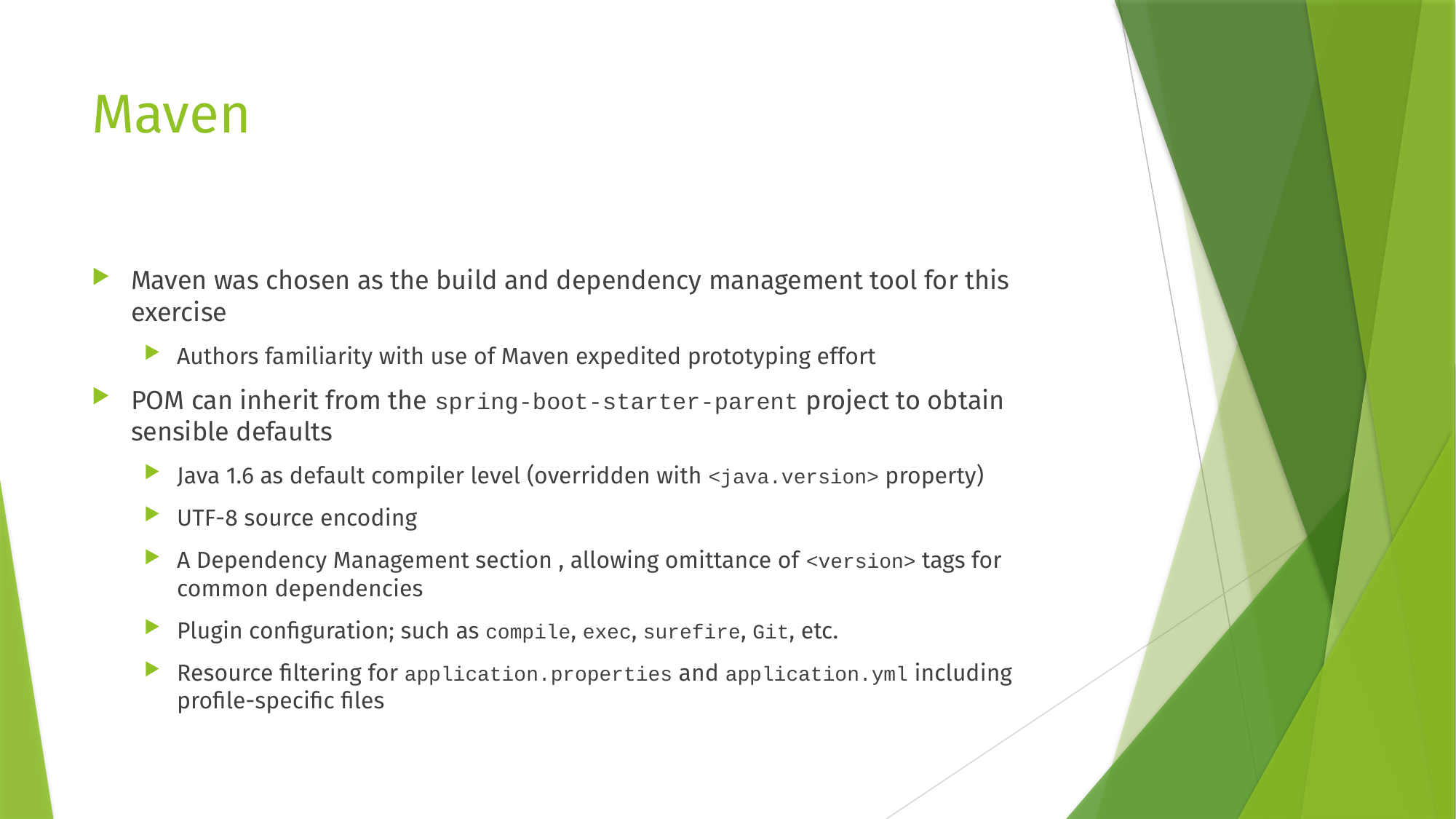

# Maven
Maven was chosen as the build and dependency management tool for this exercise
Authors familiarity with use of Maven expedited prototyping effort
POM can inherit from the spring-boot-starter-parent project to obtain sensible defaults
Java 1.6 as default compiler level (overridden with <java.version> property)
UTF-8 source encoding
A Dependency Management section , allowing omittance of <version> tags for common dependencies
Plugin configuration; such as compile, exec, surefire, Git, etc.
Resource filtering for application.properties and application.yml including profile-specific files